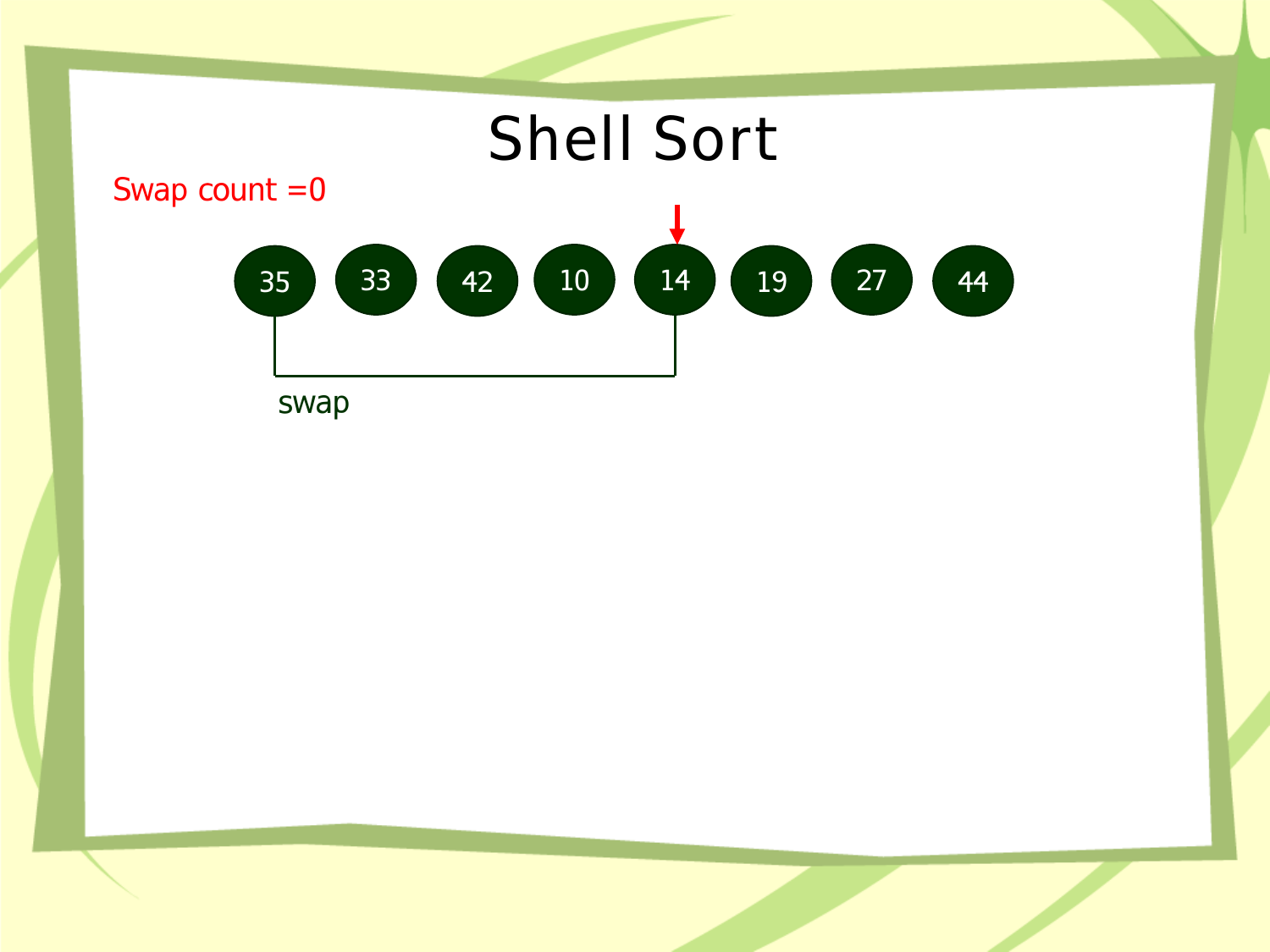

# Shell Sort
 Swap count =0

33
10
14
27
42
19
44
35
swap